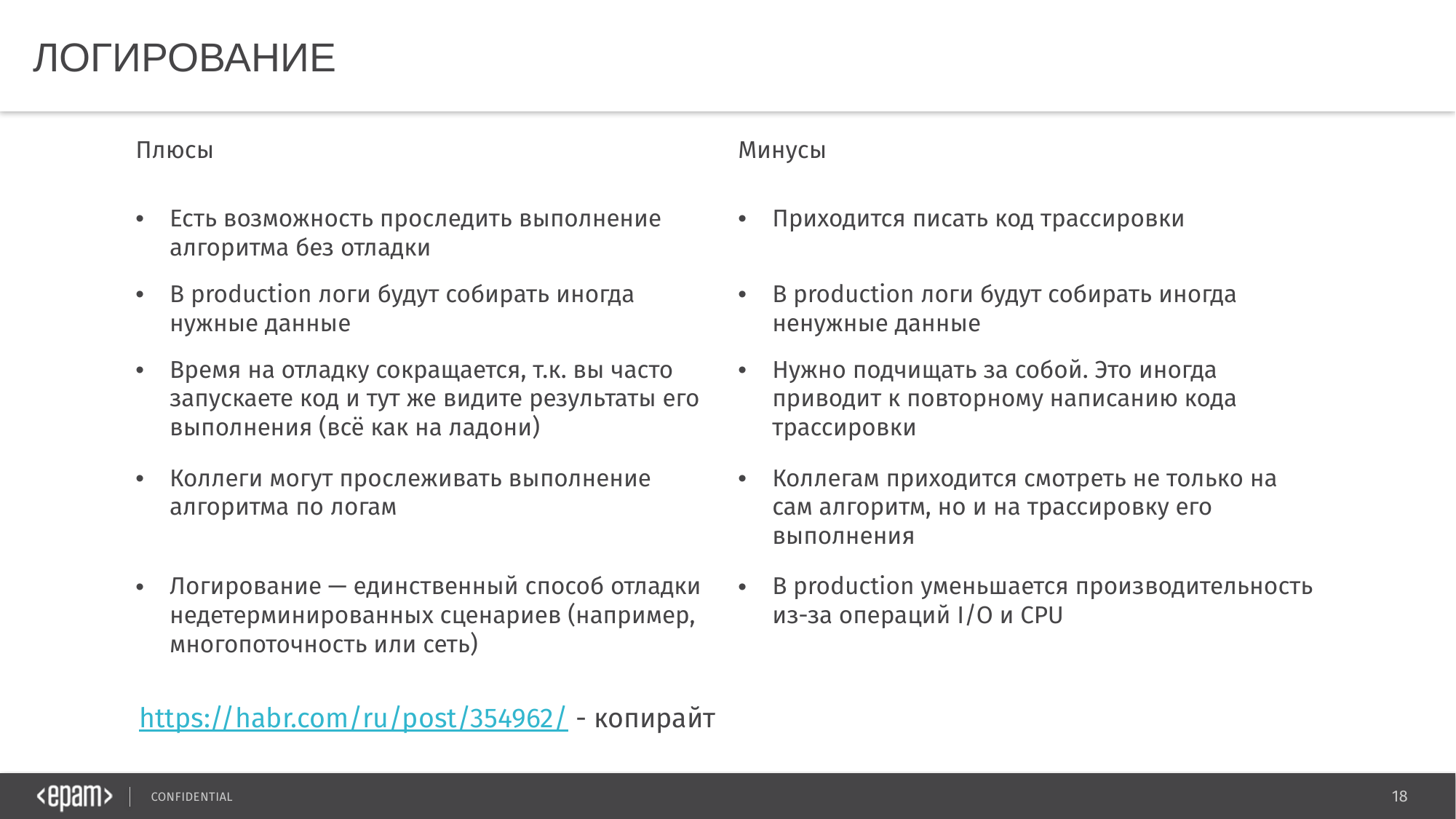

# ЛОГИРОВАНИЕ
| Плюсы | Минусы |
| --- | --- |
| Есть возможность проследить выполнение алгоритма без отладки | Приходится писать код трассировки |
| В production логи будут собирать иногда нужные данные | В production логи будут собирать иногда ненужные данные |
| Время на отладку сокращается, т.к. вы часто запускаете код и тут же видите результаты его выполнения (всё как на ладони) | Нужно подчищать за собой. Это иногда приводит к повторному написанию кода трассировки |
| Коллеги могут прослеживать выполнение алгоритма по логам | Коллегам приходится смотреть не только на сам алгоритм, но и на трассировку его выполнения |
| Логирование — единственный способ отладки недетерминированных сценариев (например, многопоточность или сеть) | В production уменьшается производительность из-за операций I/O и CPU |
https://habr.com/ru/post/354962/ - копирайт